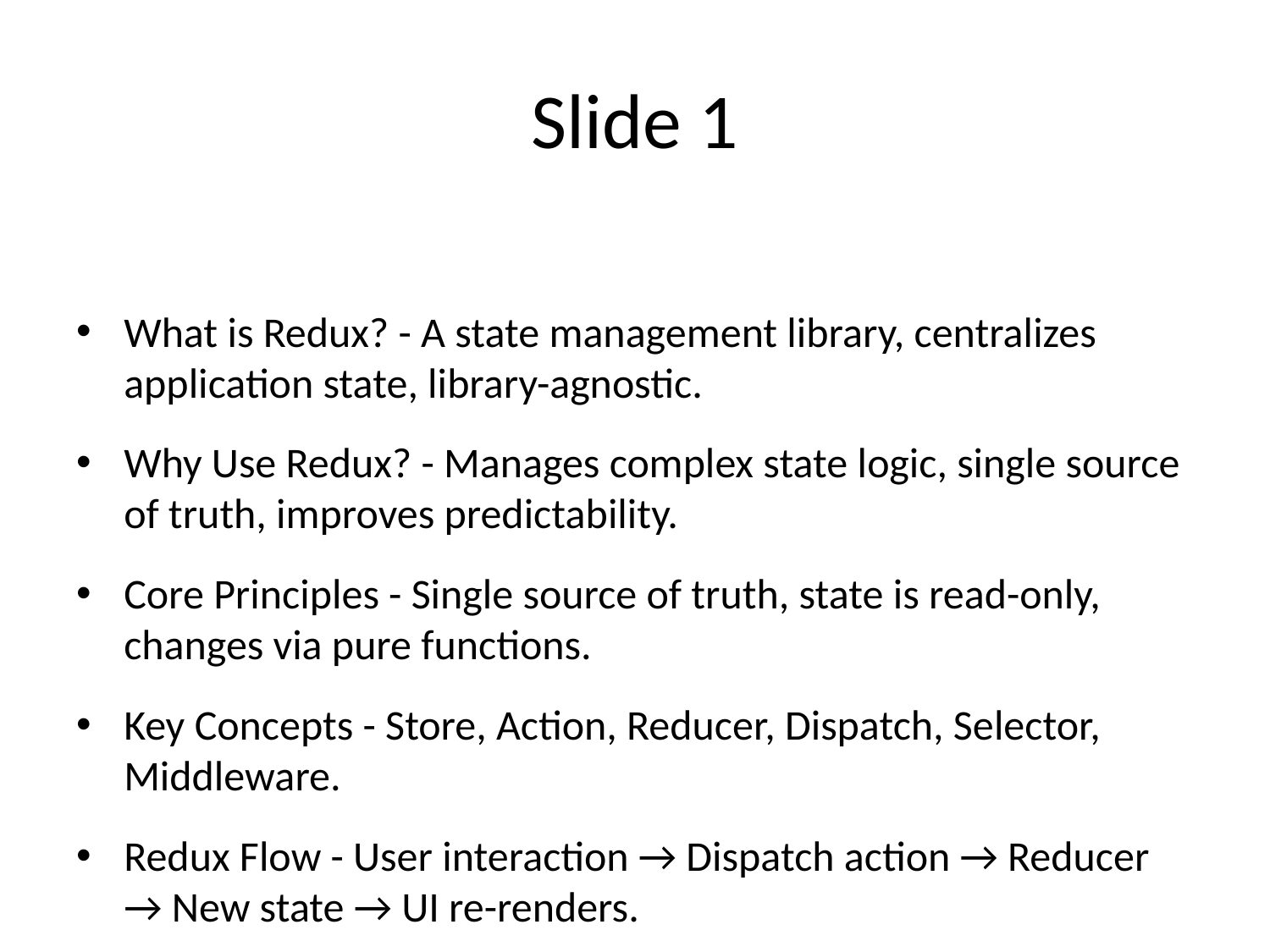

# Slide 1

What is Redux? - A state management library, centralizes application state, library-agnostic.
Why Use Redux? - Manages complex state logic, single source of truth, improves predictability.
Core Principles - Single source of truth, state is read-only, changes via pure functions.
Key Concepts - Store, Action, Reducer, Dispatch, Selector, Middleware.
Redux Flow - User interaction → Dispatch action → Reducer → New state → UI re-renders.
Integration with React - Use react-redux, Provider, useSelector, useDispatch.
Modern Redux (RTK) - Reduces boilerplate, createSlice, createAsyncThunk.
When NOT to Use Redux - Small apps, no global state, Context API/useState sufficient.
Benefits - Centralized state, predictable transitions, easy debugging, scalable.
Common Middleware - redux-thunk, redux-saga, logger.
Best Practices - Pure reducers, normalized state shape.